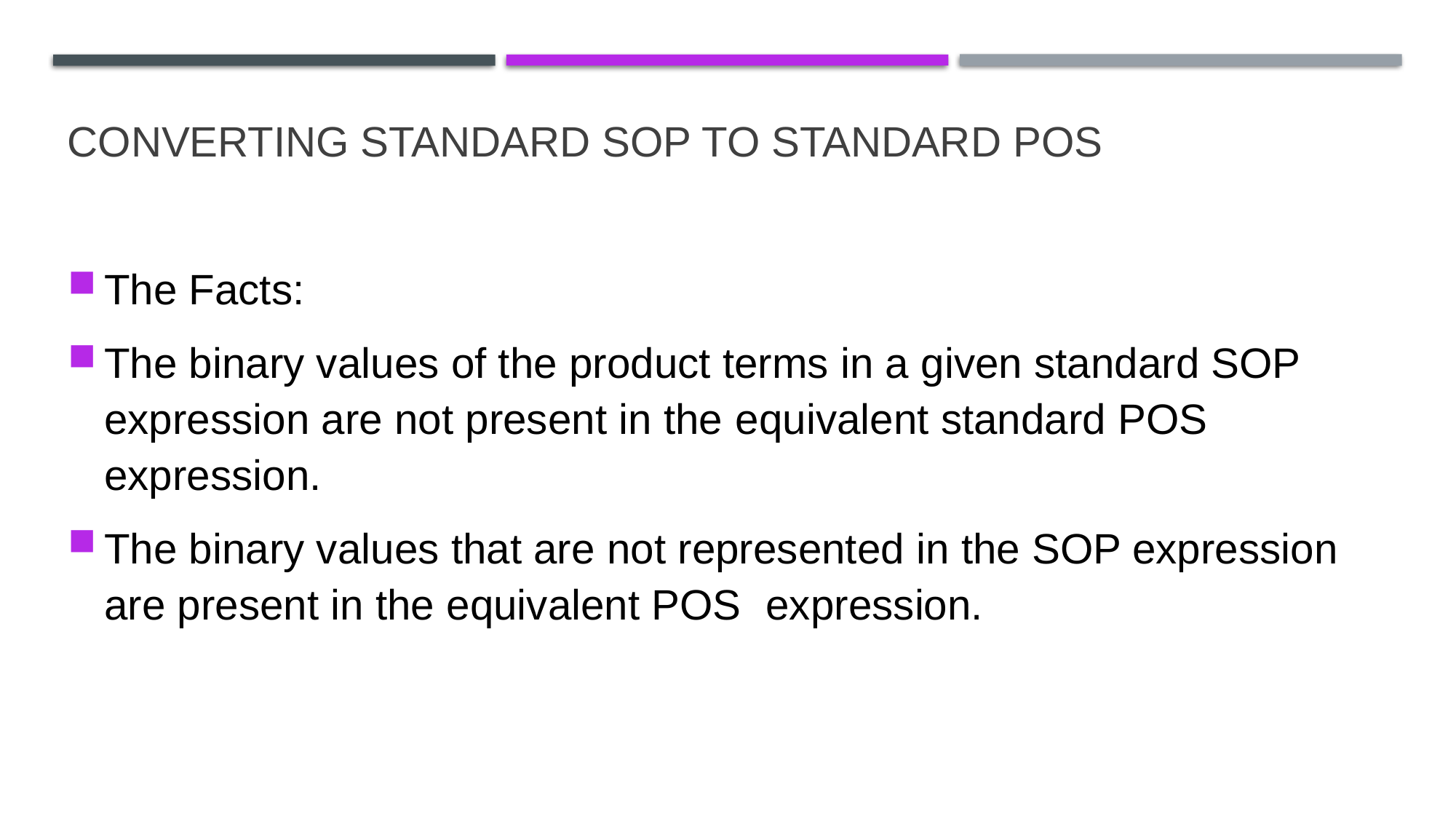

# Converting Standard SOP to Standard POS
The Facts:
The binary values of the product terms in a given standard SOP expression are not present in the equivalent standard POS expression.
The binary values that are not represented in the SOP expression are present in the equivalent POS  expression.